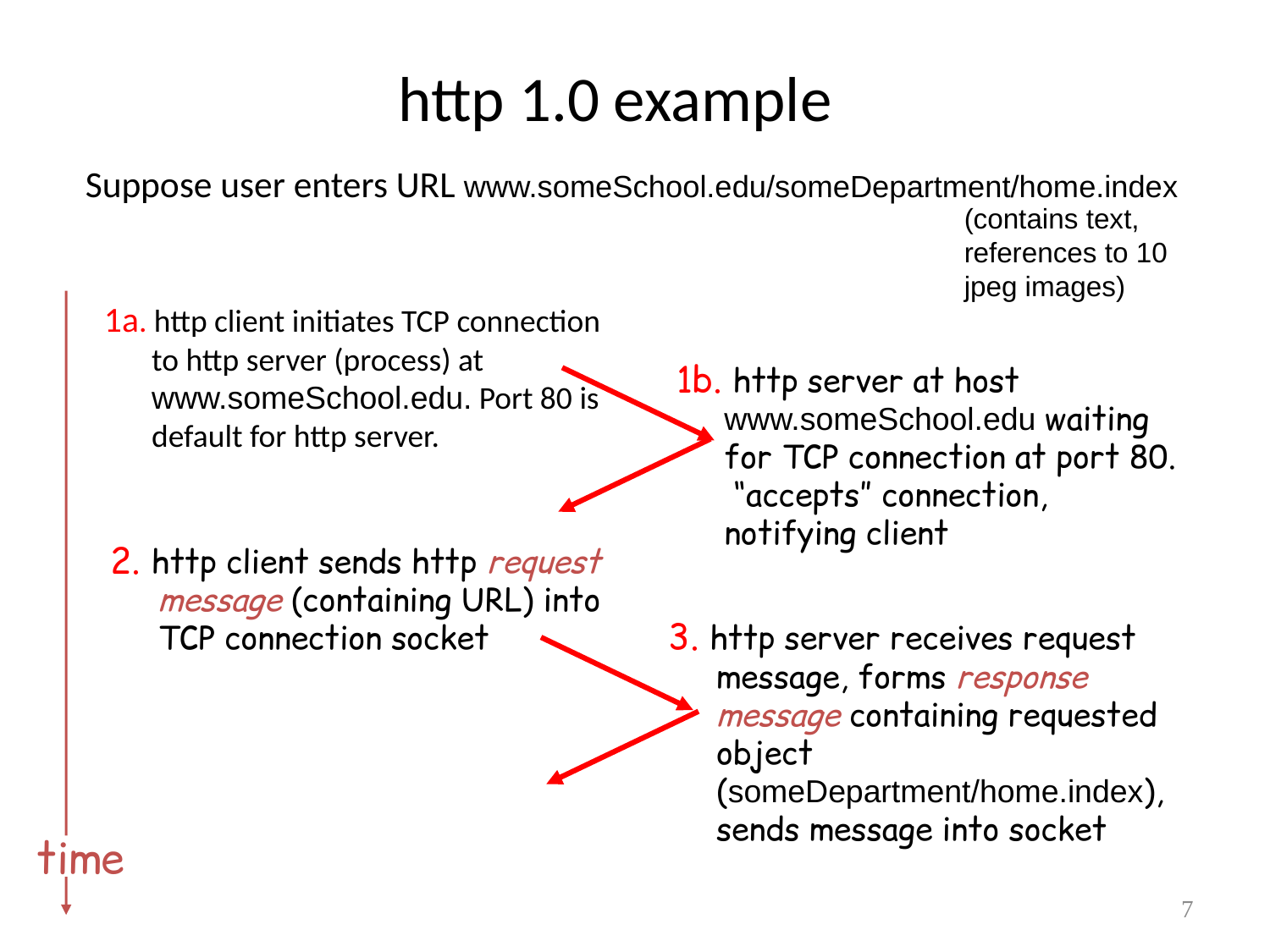

# http 1.0 example
Suppose user enters URL www.someSchool.edu/someDepartment/home.index
(contains text,
references to 10
jpeg images)

1a. http client initiates TCP connection to http server (process) at www.someSchool.edu. Port 80 is default for http server.
1b. http server at host www.someSchool.edu waiting for TCP connection at port 80.  “accepts” connection, notifying client

2. http client sends http request message (containing URL) into TCP connection socket
3. http server receives request message, forms response message containing requested object (someDepartment/home.index), sends message into socket

time

7